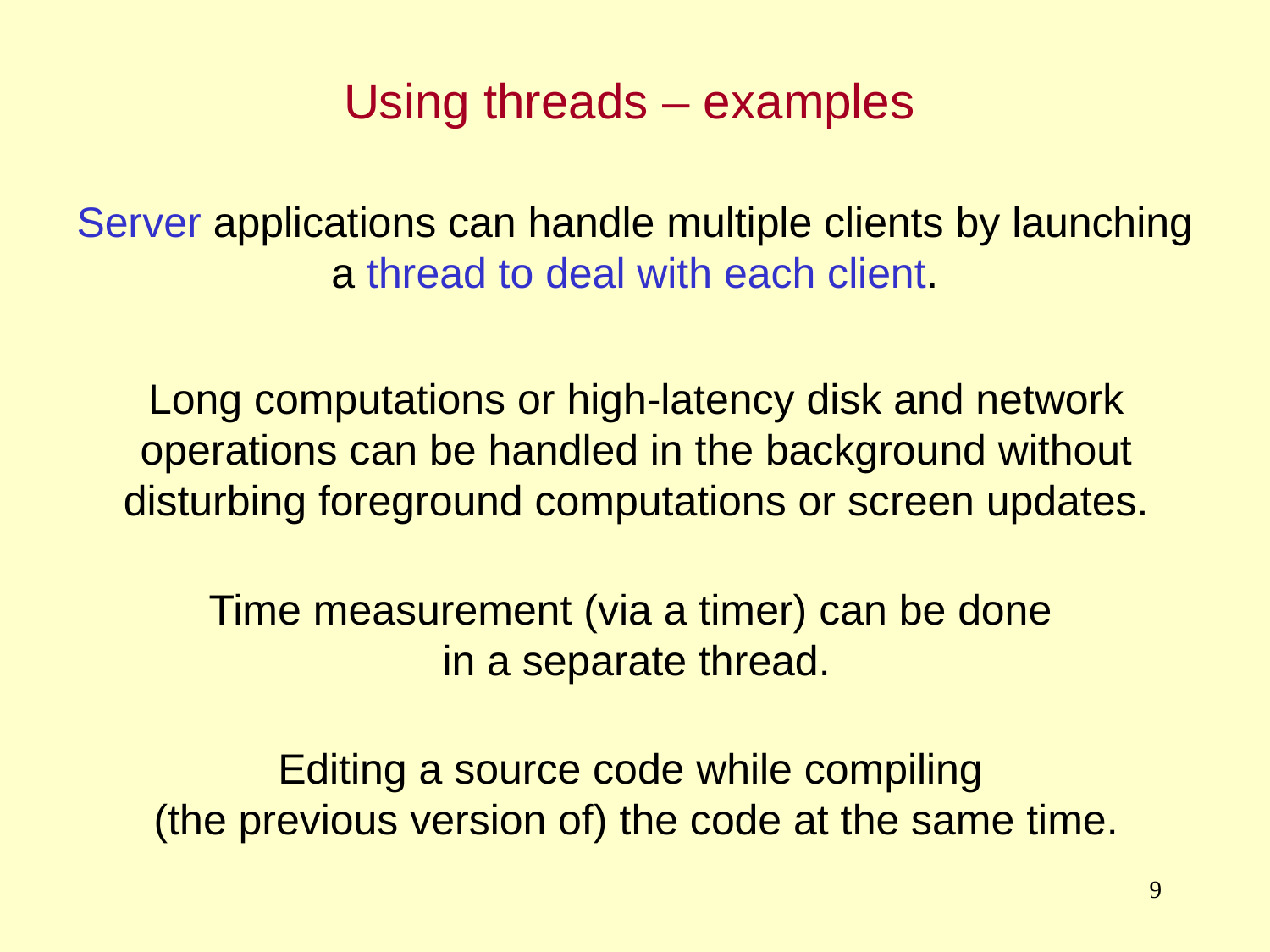

Using threads – examples
Server applications can handle multiple clients by launching a thread to deal with each client.
Long computations or high-latency disk and network operations can be handled in the background without disturbing foreground computations or screen updates.
Time measurement (via a timer) can be done
in a separate thread.
Editing a source code while compiling
(the previous version of) the code at the same time.
9